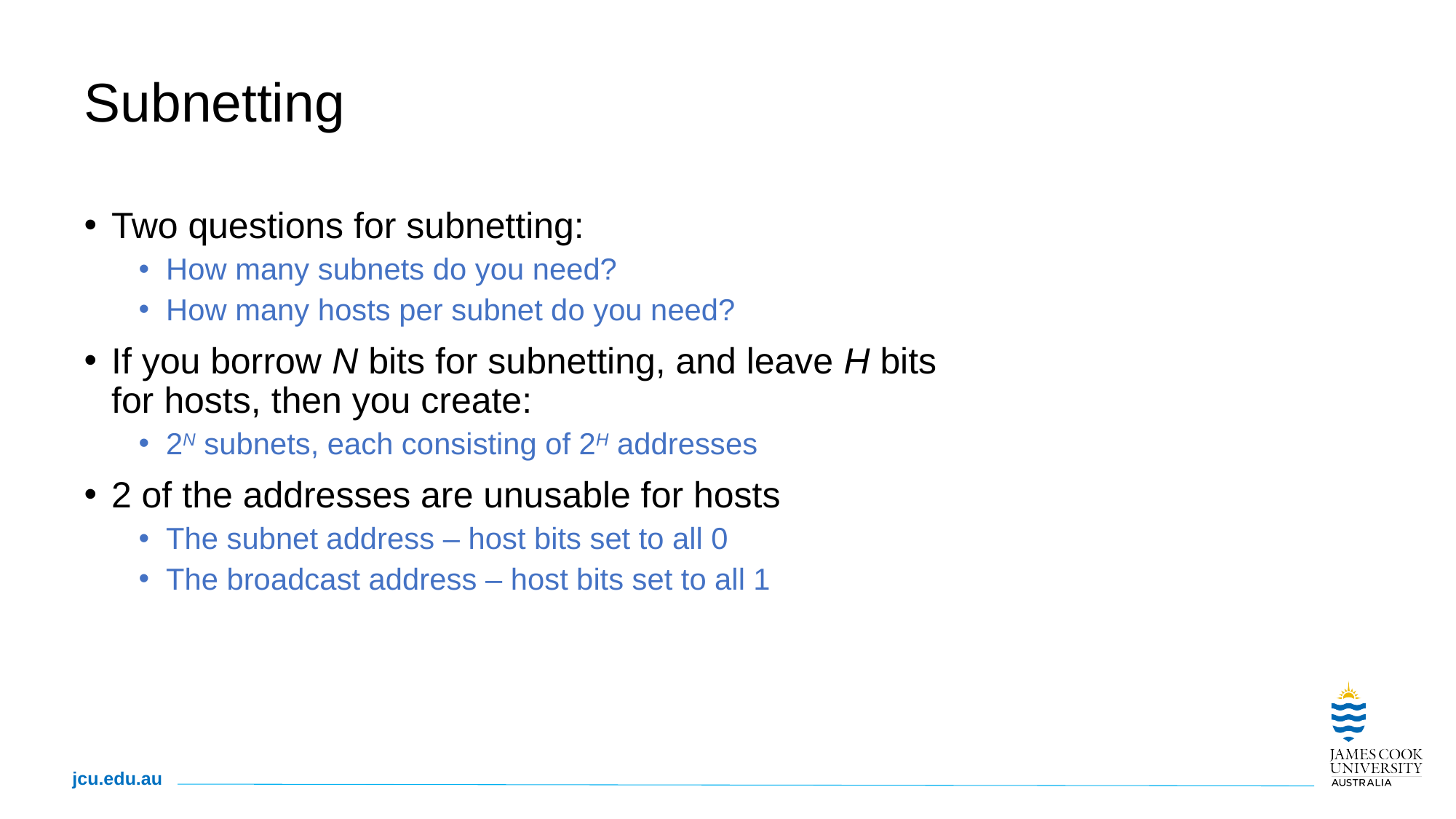

5
# Subnetting
Two questions for subnetting:
How many subnets do you need?
How many hosts per subnet do you need?
If you borrow N bits for subnetting, and leave H bits for hosts, then you create:
2N subnets, each consisting of 2H addresses
2 of the addresses are unusable for hosts
The subnet address – host bits set to all 0
The broadcast address – host bits set to all 1